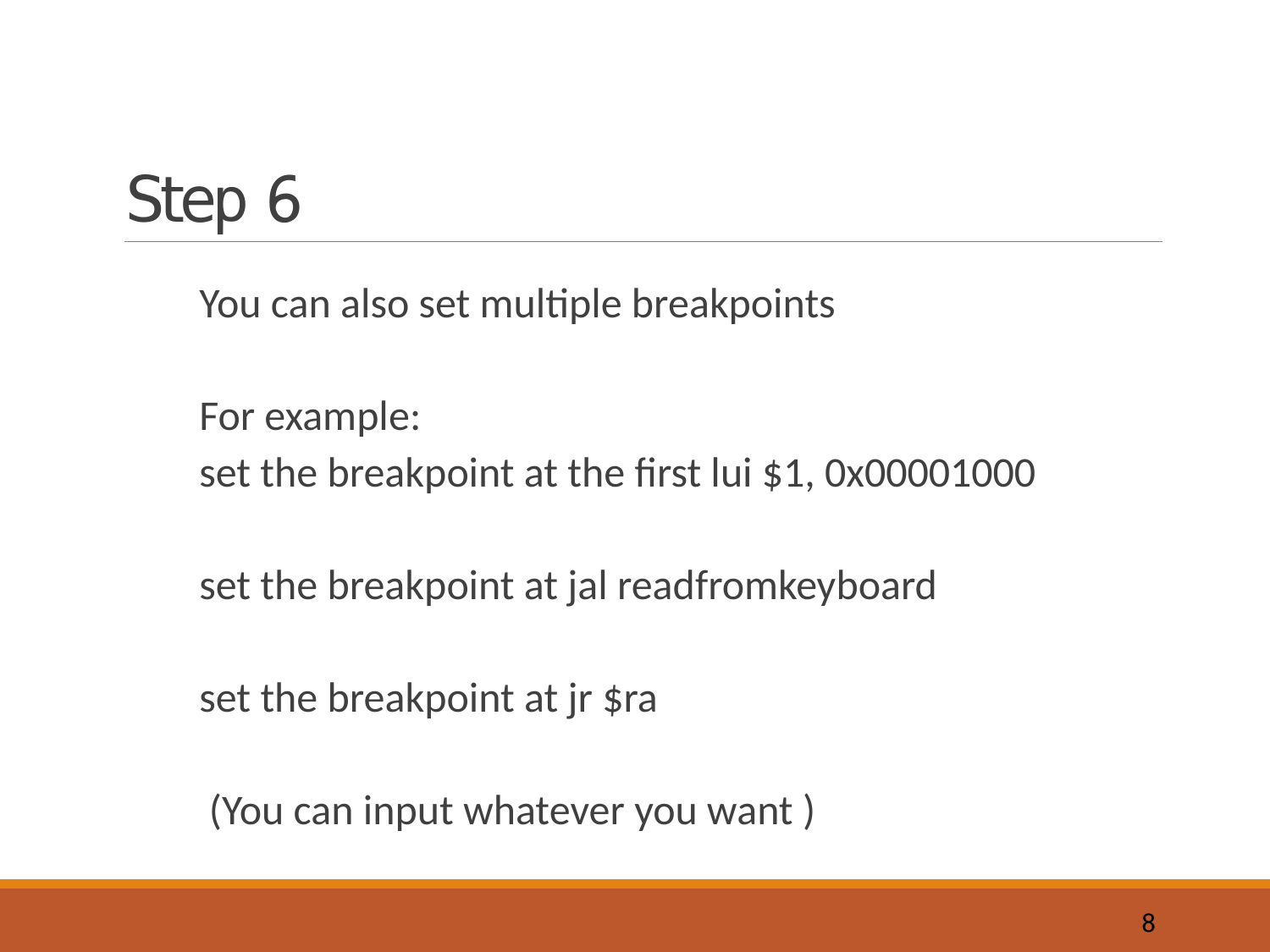

# Step 6
You can also set multiple breakpoints

For example:
set the breakpoint at the first lui $1, 0x00001000

set the breakpoint at jal readfromkeyboard

set the breakpoint at jr $ra

 (You can input whatever you want )

8